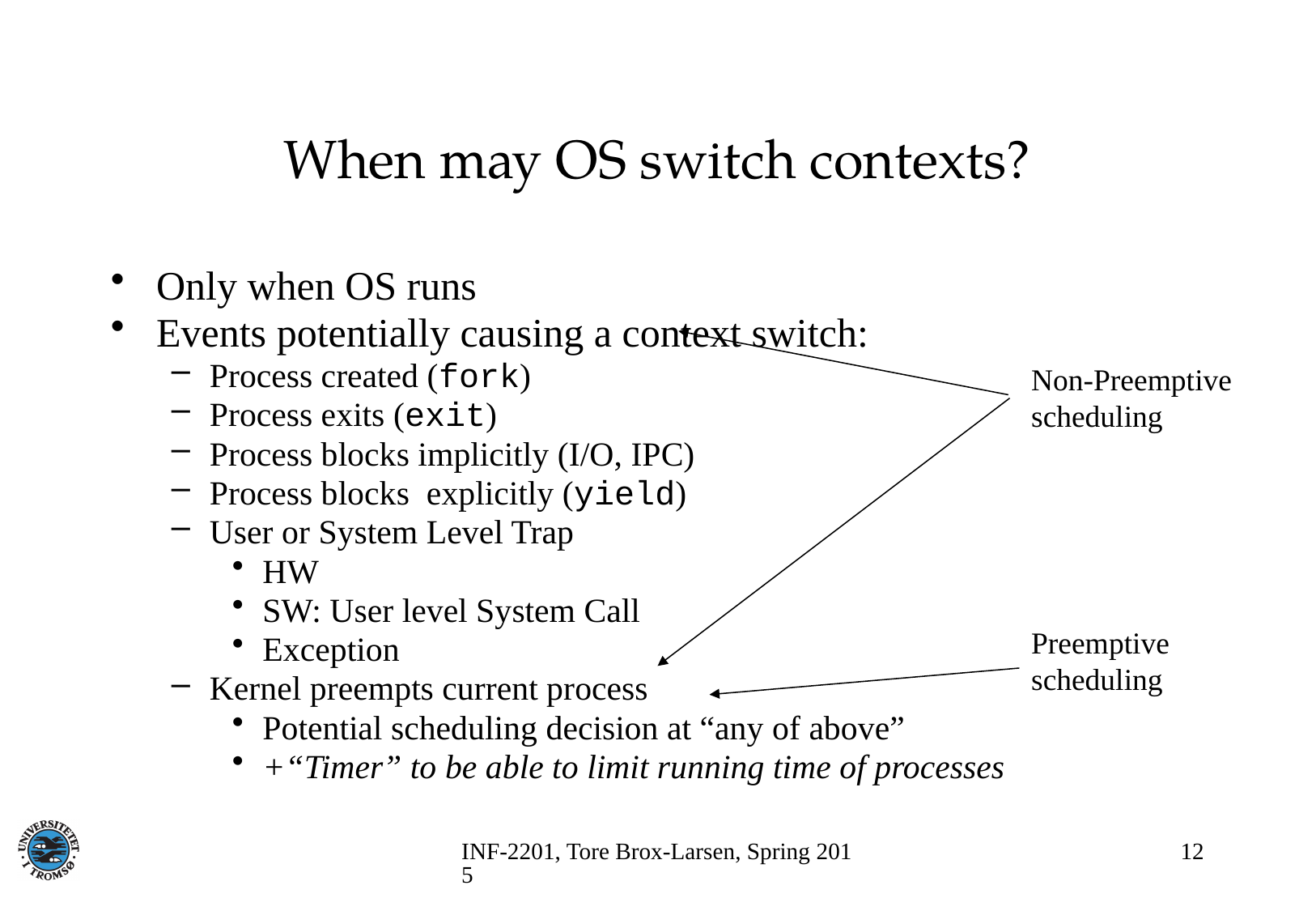

# When may OS switch contexts?
Only when OS runs
Events potentially causing a context switch:
Process created (fork)
Process exits (exit)
Process blocks implicitly (I/O, IPC)
Process blocks  explicitly (yield)
User or System Level Trap
HW
SW: User level System Call
Exception
Kernel preempts current process
Potential scheduling decision at “any of above”
+“Timer” to be able to limit running time of processes

Non-Preemptive scheduling

Preemptive scheduling

INF-2201, Tore Brox-Larsen, Spring 2015
12